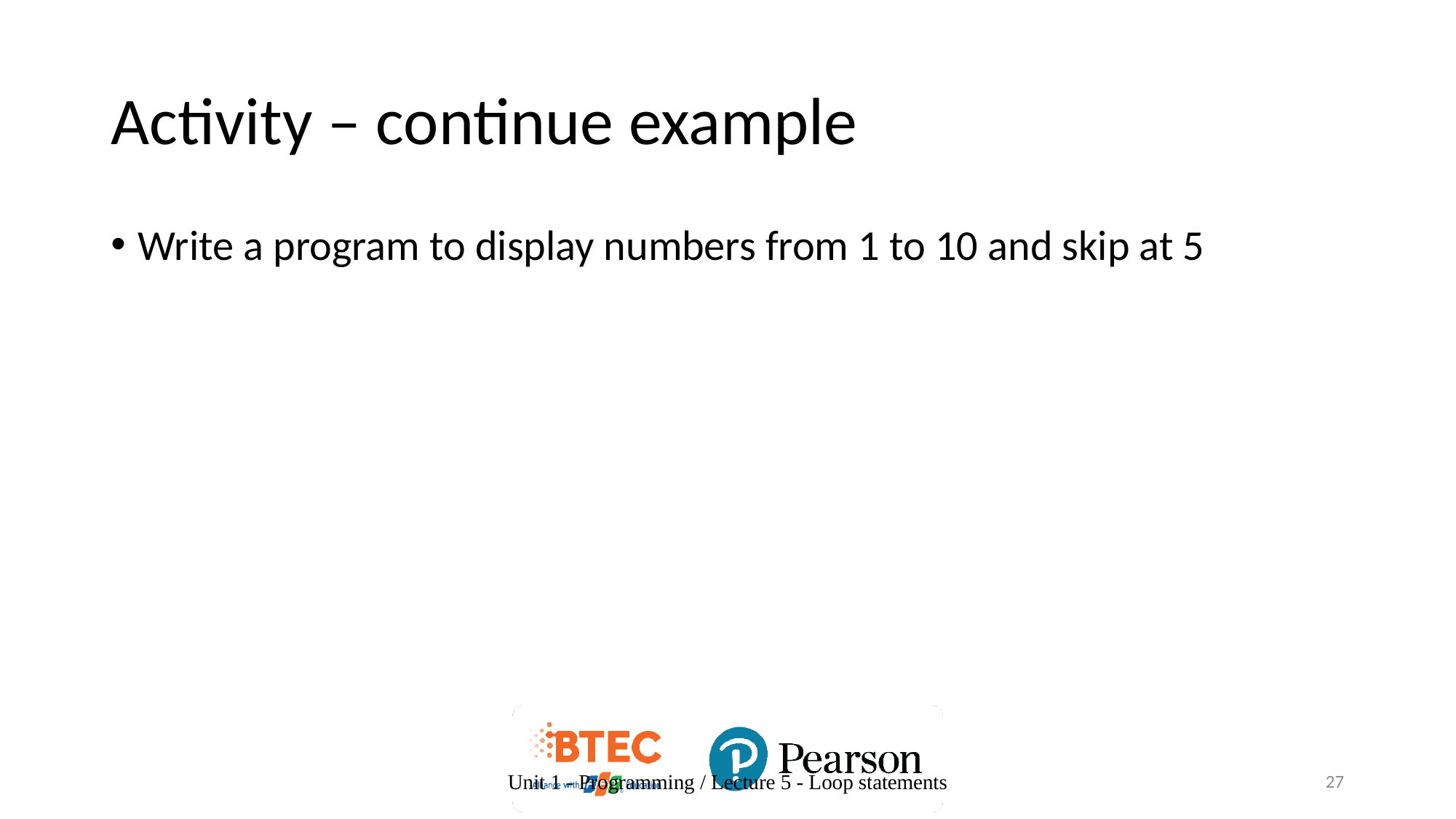

# Activity – continue example
Write a program to display numbers from 1 to 10 and skip at 5

Unit 1 - Programming / Lecture 5 - Loop statements
27